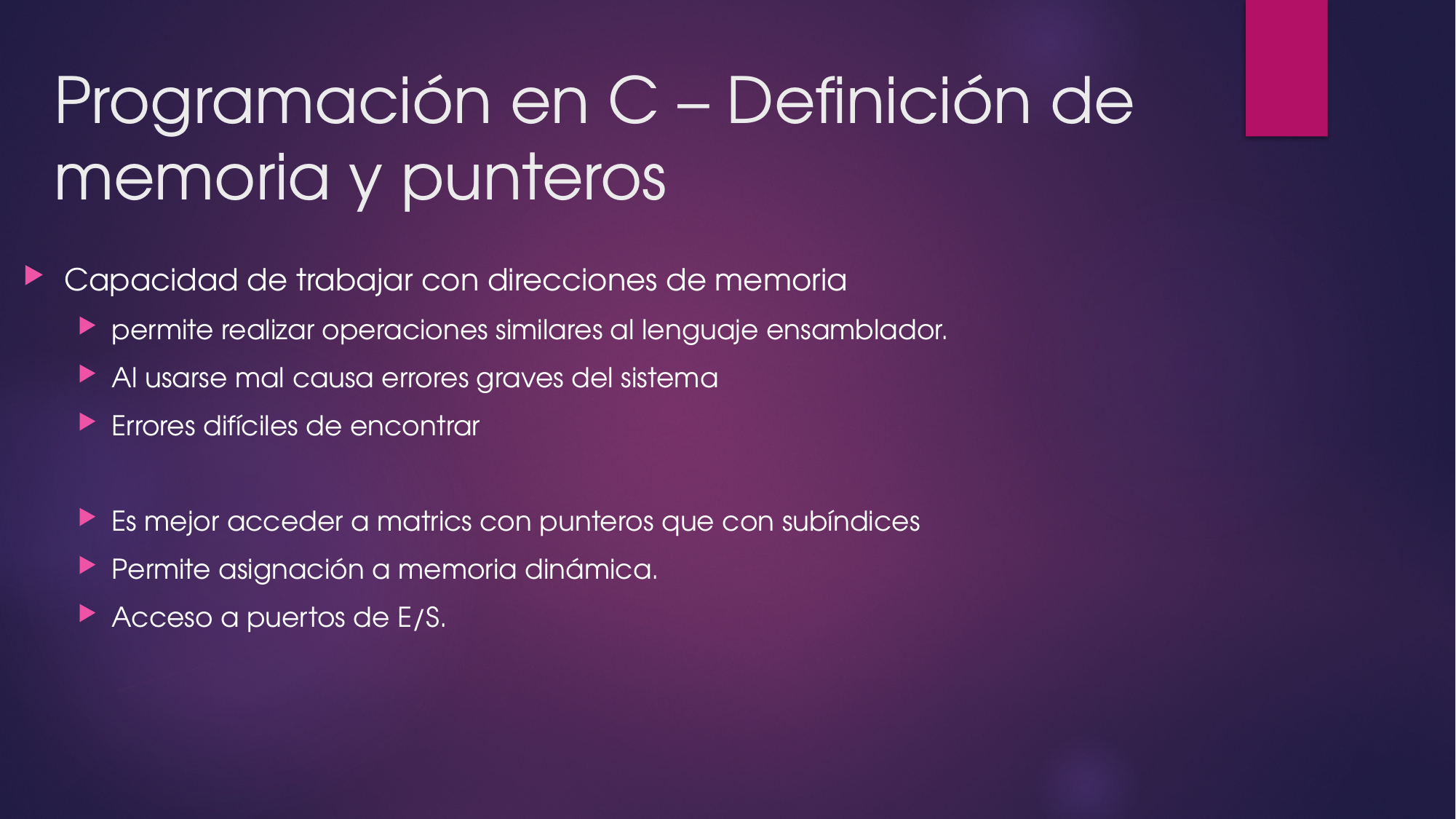

# Programación en C – Definición de memoria y punteros
Capacidad de trabajar con direcciones de memoria
permite realizar operaciones similares al lenguaje ensamblador.
Al usarse mal causa errores graves del sistema
Errores difíciles de encontrar

Es mejor acceder a matrics con punteros que con subíndices
Permite asignación a memoria dinámica.
Acceso a puertos de E/S.